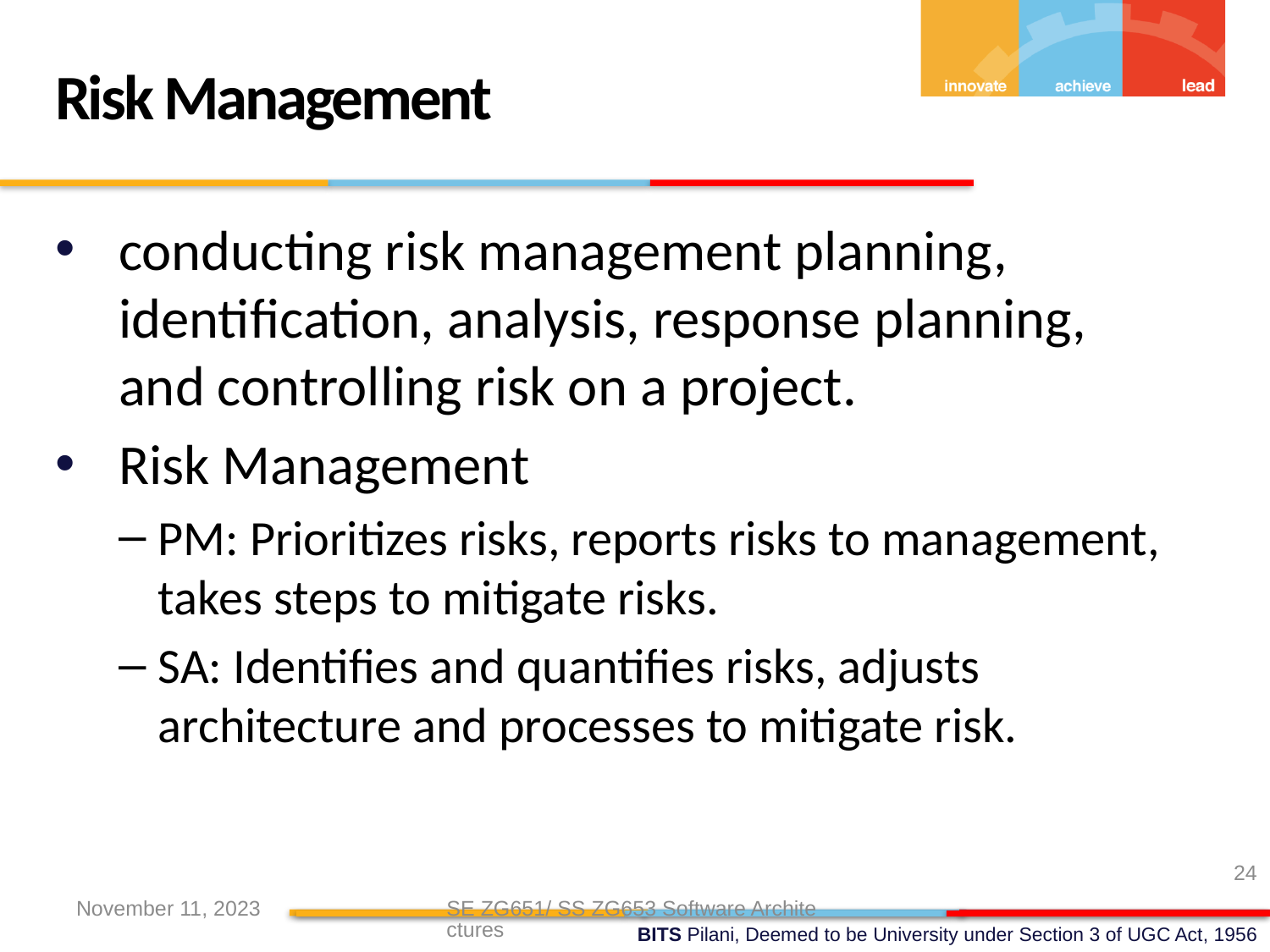

Risk Management
conducting risk management planning, identification, analysis, response planning, and controlling risk on a project.
Risk Management
PM: Prioritizes risks, reports risks to management, takes steps to mitigate risks.
SA: Identifies and quantifies risks, adjusts architecture and processes to mitigate risk.
24
November 11, 2023
SE ZG651/ SS ZG653 Software Architectures